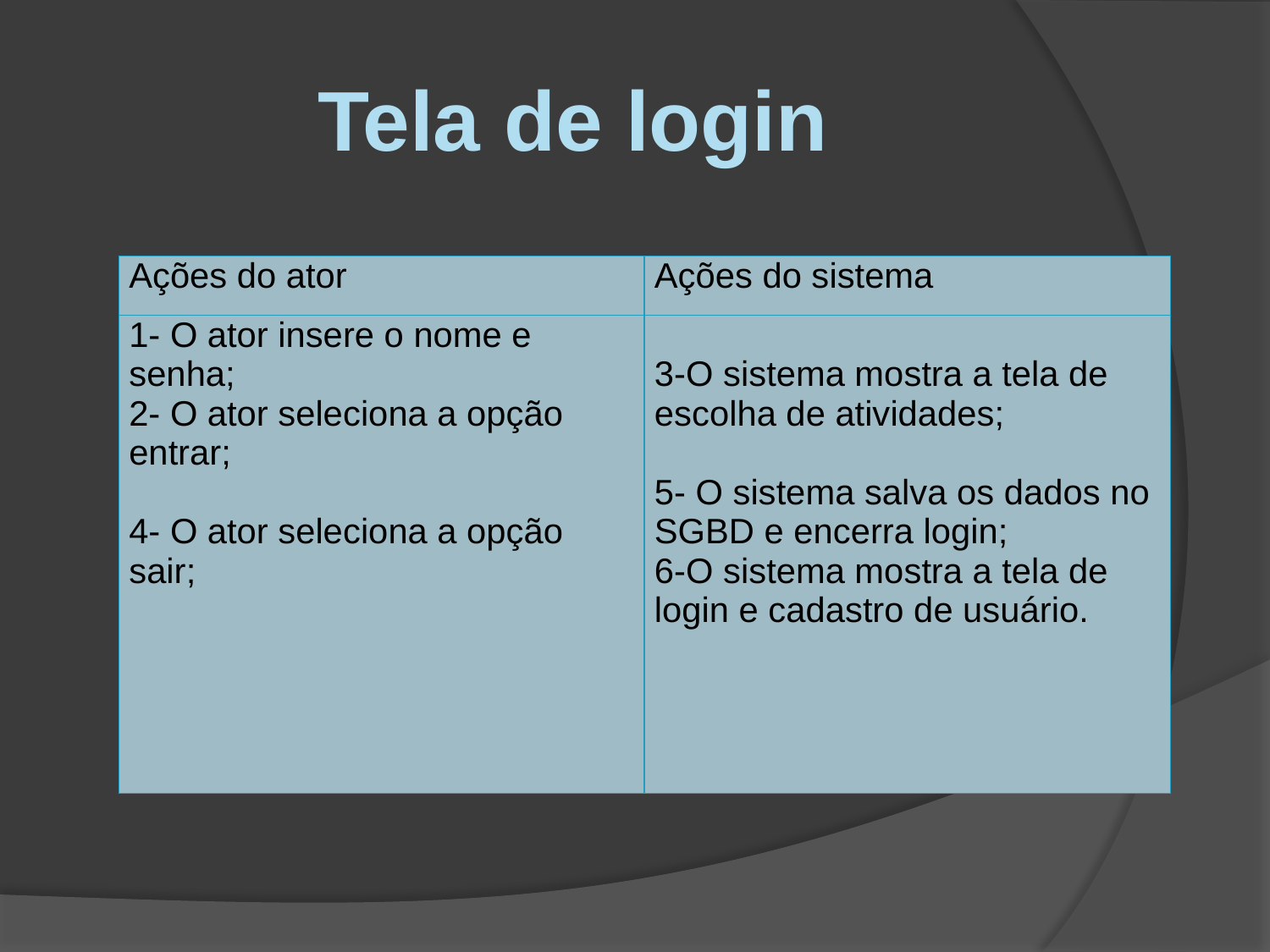

# Tela de login
| Ações do ator | Ações do sistema |
| --- | --- |
| 1- O ator insere o nome e senha; 2- O ator seleciona a opção entrar; 4- O ator seleciona a opção sair; | 3-O sistema mostra a tela de escolha de atividades; 5- O sistema salva os dados no SGBD e encerra login; 6-O sistema mostra a tela de login e cadastro de usuário. |